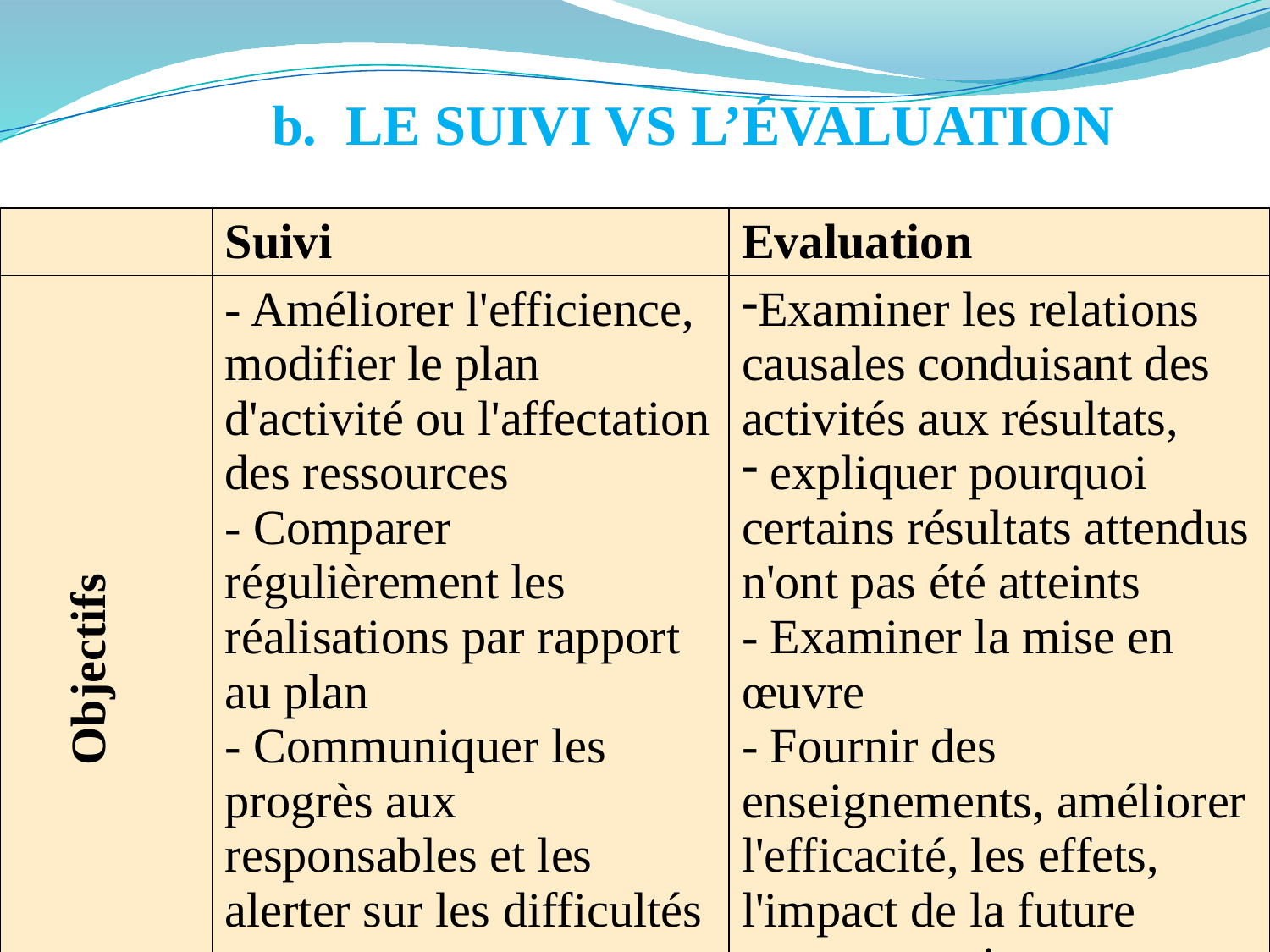

# b.  LE SUIVI VS L’ÉVALUATION
|  | Suivi | Evaluation |
| --- | --- | --- |
| Objectifs | - Améliorer l'efficience, modifier le plan d'activité ou l'affectation des ressources - Comparer régulièrement les réalisations par rapport au plan - Communiquer les progrès aux responsables et les alerter sur les difficultés | Examiner les relations causales conduisant des activités aux résultats, expliquer pourquoi certains résultats attendus n'ont pas été atteints - Examiner la mise en œuvre - Fournir des enseignements, améliorer l'efficacité, les effets, l'impact de la future programmation |
78